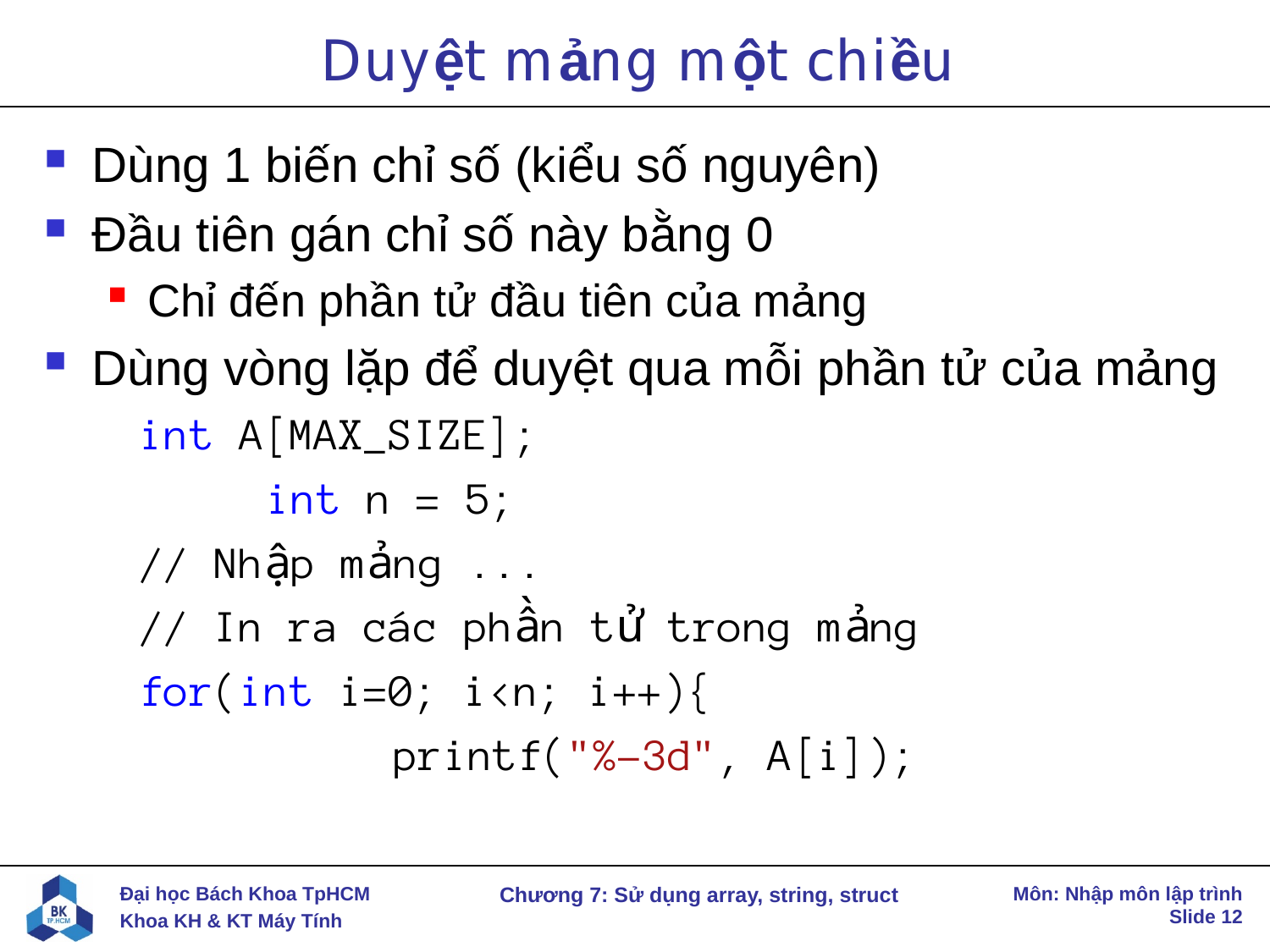

# Duyệt mảng một chiều
Dùng 1 biến chỉ số (kiểu số nguyên)
Đầu tiên gán chỉ số này bằng 0
Chỉ đến phần tử đầu tiên của mảng
Dùng vòng lặp để duyệt qua mỗi phần tử của mảng
int A[MAX_SIZE];
	int n = 5;
// Nhập mảng ...
// In ra các phần tử trong mảng
for(int i=0; i<n; i++){
		printf("%-3d", A[i]);